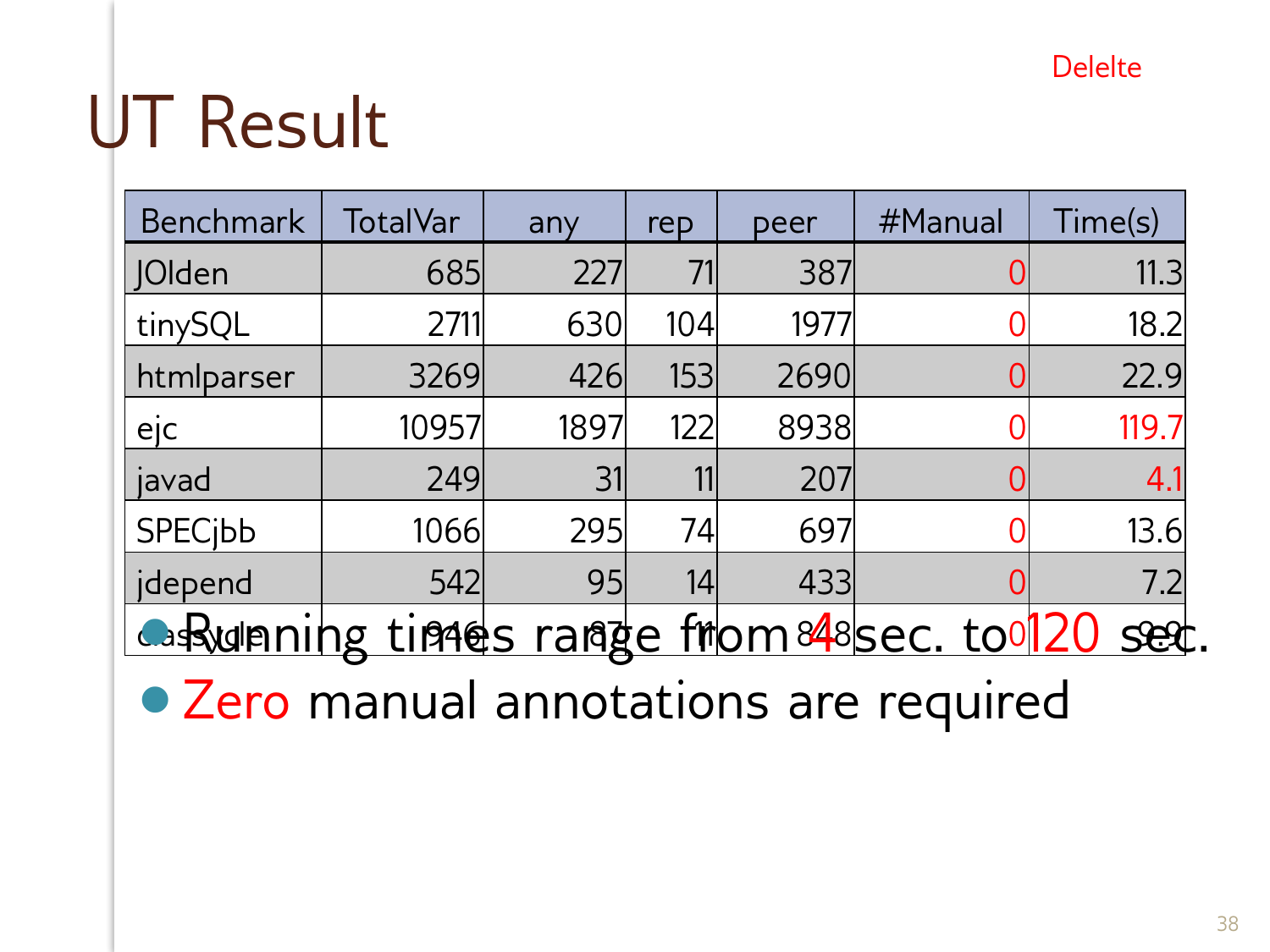

# UT Result
Delelte
| Benchmark | TotalVar | any | rep | peer | #Manual | Time(s) |
| --- | --- | --- | --- | --- | --- | --- |
| JOlden | 685 | 227 | 71 | 387 | 0 | 11.3 |
| tinySQL | 2711 | 630 | 104 | 1977 | 0 | 18.2 |
| htmlparser | 3269 | 426 | 153 | 2690 | 0 | 22.9 |
| ejc | 10957 | 1897 | 122 | 8938 | 0 | 119.7 |
| javad | 249 | 31 | 11 | 207 | 0 | 4.1 |
| SPECjbb | 1066 | 295 | 74 | 697 | 0 | 13.6 |
| jdepend | 542 | 95 | 14 | 433 | 0 | 7.2 |
| classycle | 946 | 87 | 11 | 848 | 0 | 9.9 |

Running times range from 4 sec. to 120 sec.
Zero manual annotations are required
38